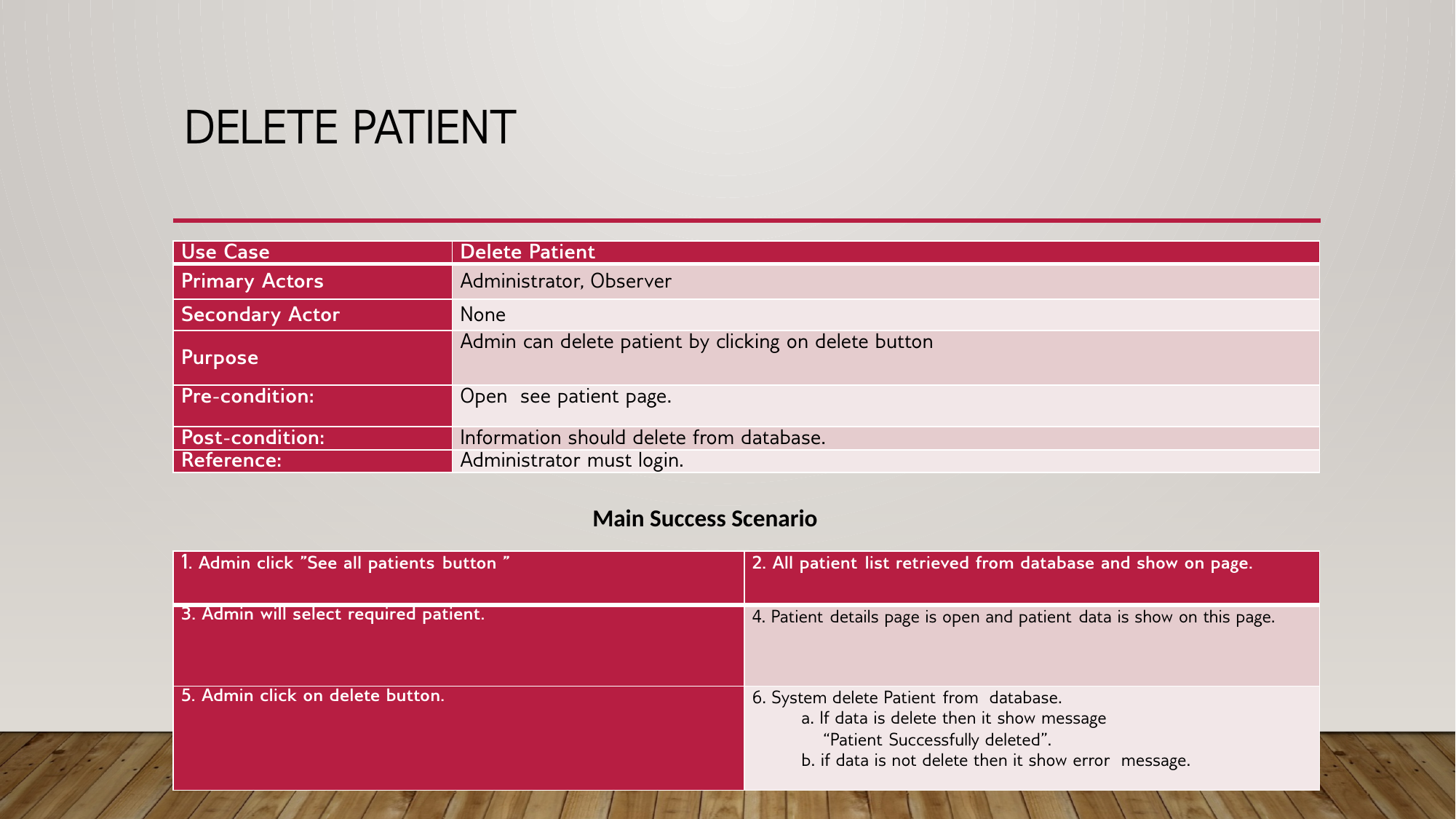

# Delete Patient
| Use Case | Delete Patient |
| --- | --- |
| Primary Actors | Administrator, Observer |
| Secondary Actor | None |
| Purpose | Admin can delete patient by clicking on delete button |
| Pre-condition: | Open see patient page. |
| Post-condition: | Information should delete from database. |
| Reference: | Administrator must login. |
Main Success Scenario
| 1. Admin click ”See all patients button ” | 2. All patient list retrieved from database and show on page. |
| --- | --- |
| 3. Admin will select required patient. | 4. Patient details page is open and patient data is show on this page. |
| 5. Admin click on delete button. | 6. System delete Patient from database. a. If data is delete then it show message “Patient Successfully deleted”. b. if data is not delete then it show error message. |